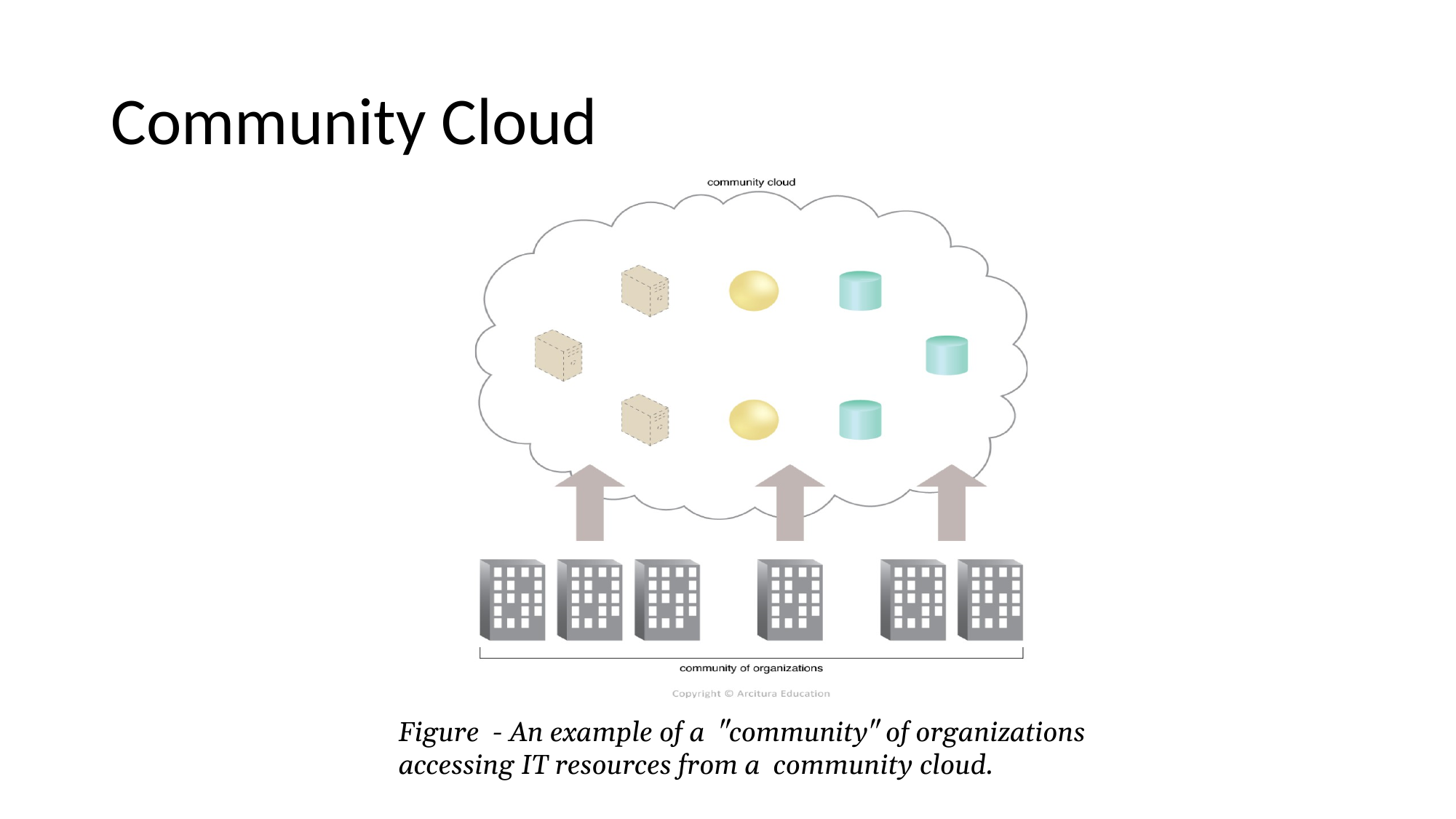

# Community Cloud

Figure  - An example of a  "community" of organizations  accessing IT resources from a  community cloud.